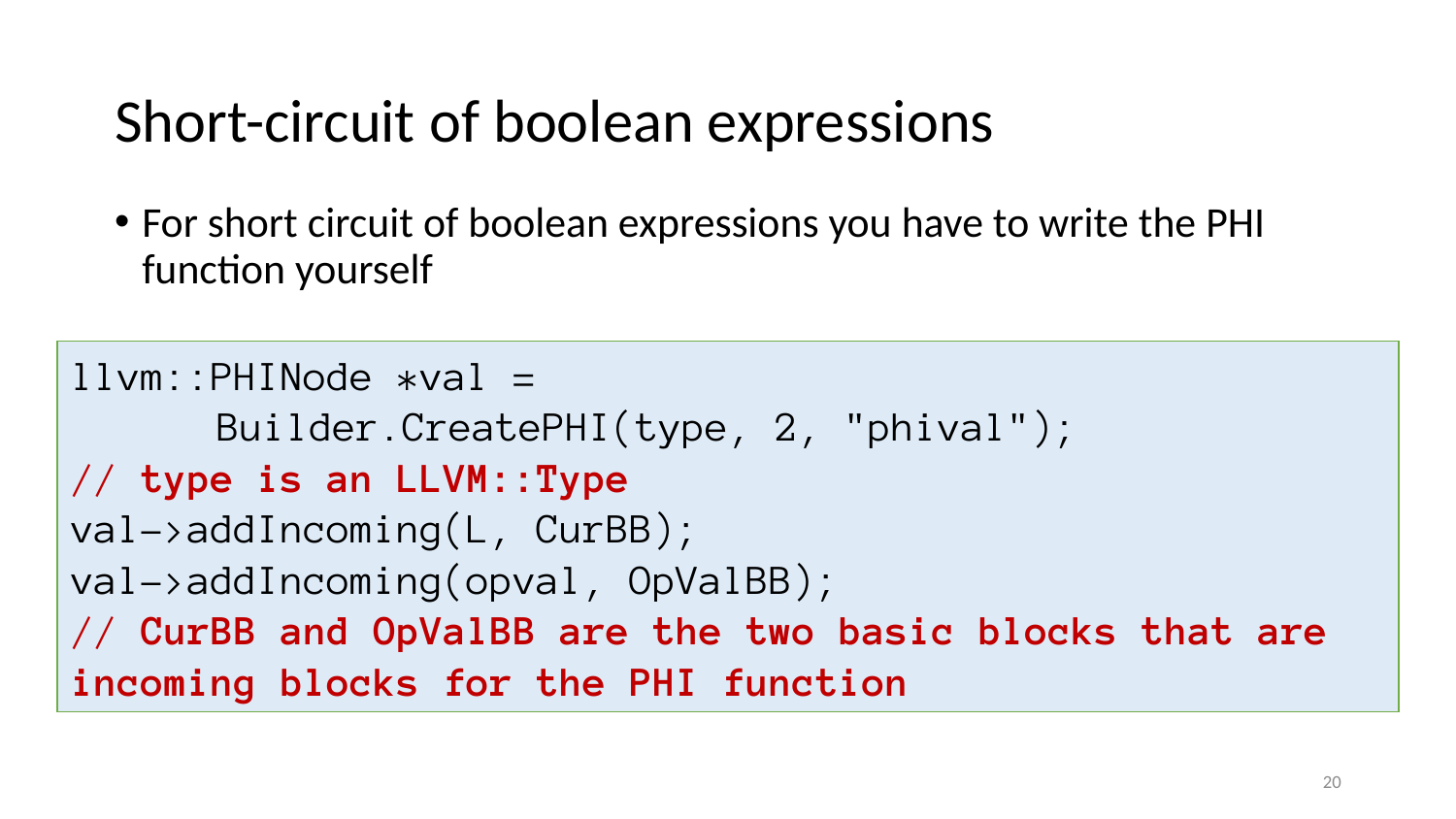

# Short-circuit of boolean expressions
For short circuit of boolean expressions you have to write the PHI function yourself
llvm::PHINode *val =
	Builder.CreatePHI(type, 2, "phival");
// type is an LLVM::Type
val->addIncoming(L, CurBB);
val->addIncoming(opval, OpValBB);
// CurBB and OpValBB are the two basic blocks that are incoming blocks for the PHI function
20